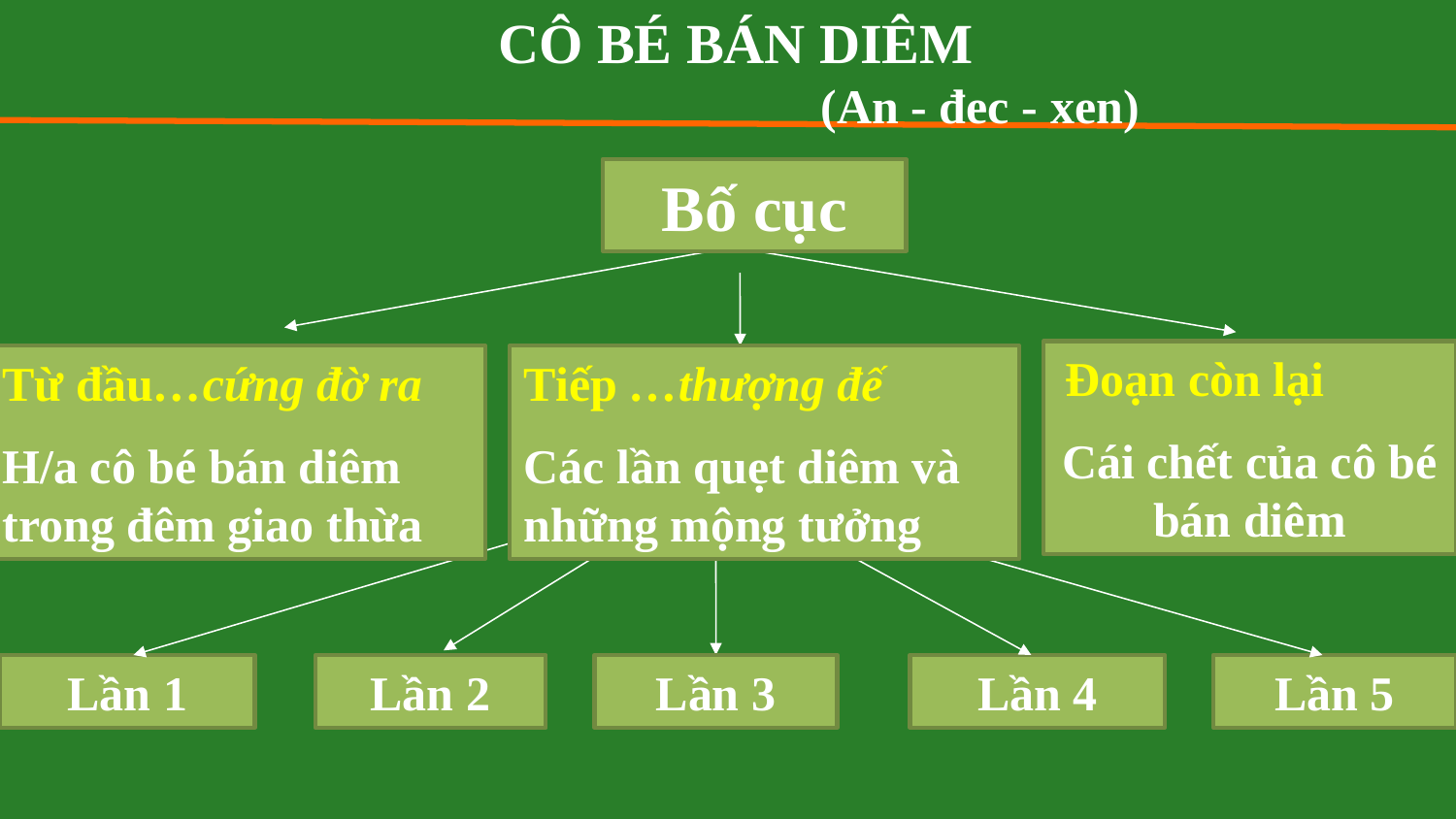

CÔ BÉ BÁN DIÊM
                                            (An - đec - xen)

Bố cục

Đoạn còn lại
Cái chết của cô bé bán diêm
Từ đầu…cứng đờ ra
H/a cô bé bán diêm trong đêm giao thừa
Tiếp …thượng đế
Các lần quẹt diêm và những mộng tưởng

Lần 1
Lần 2
Lần 3
Lần 4
Lần 5